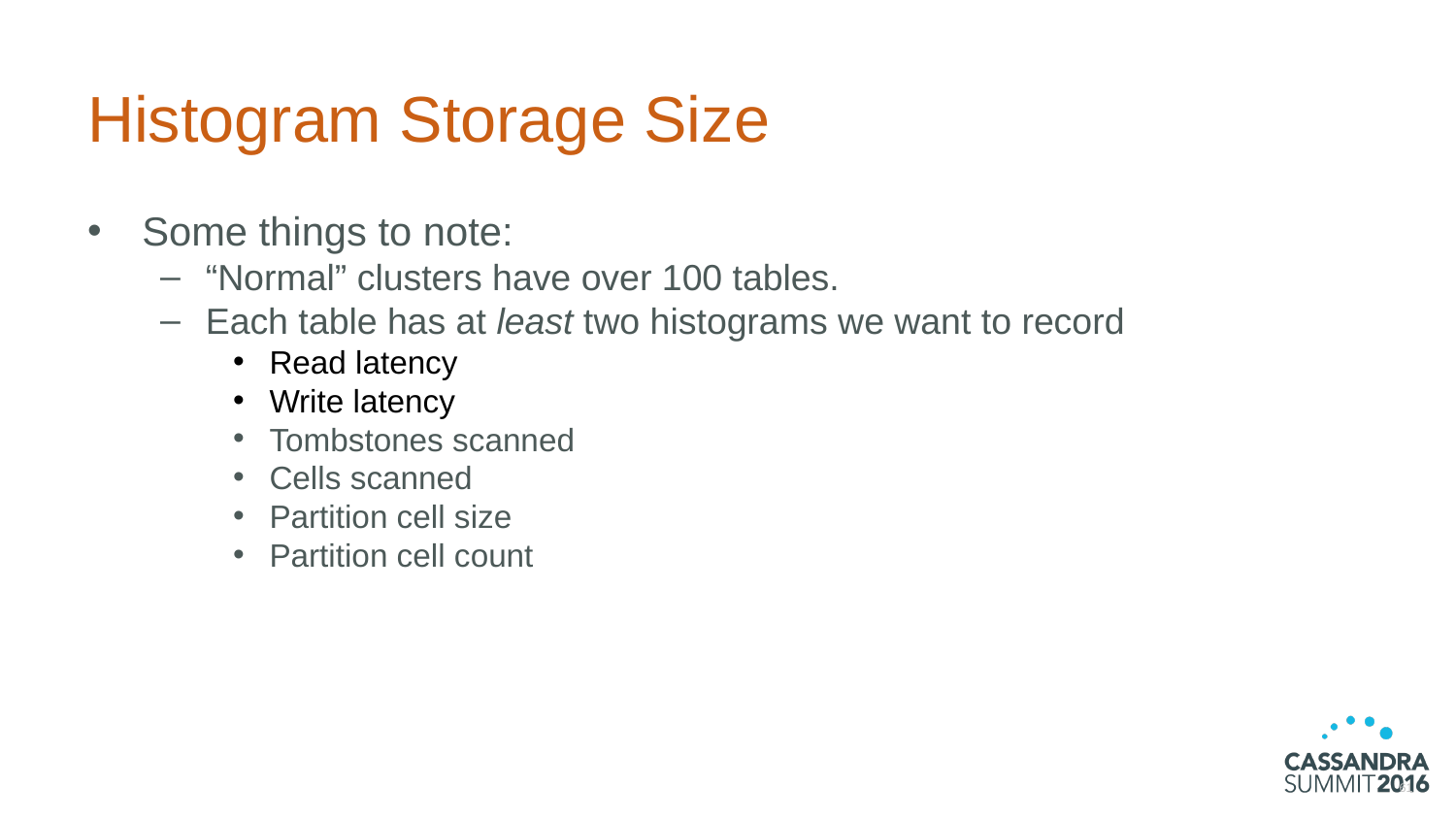

# Histogram Storage Size
Some things to note:
“Normal” clusters have over 100 tables.
Each table has at least two histograms we want to record
Read latency
Write latency
Tombstones scanned
Cells scanned
Partition cell size
Partition cell count
61